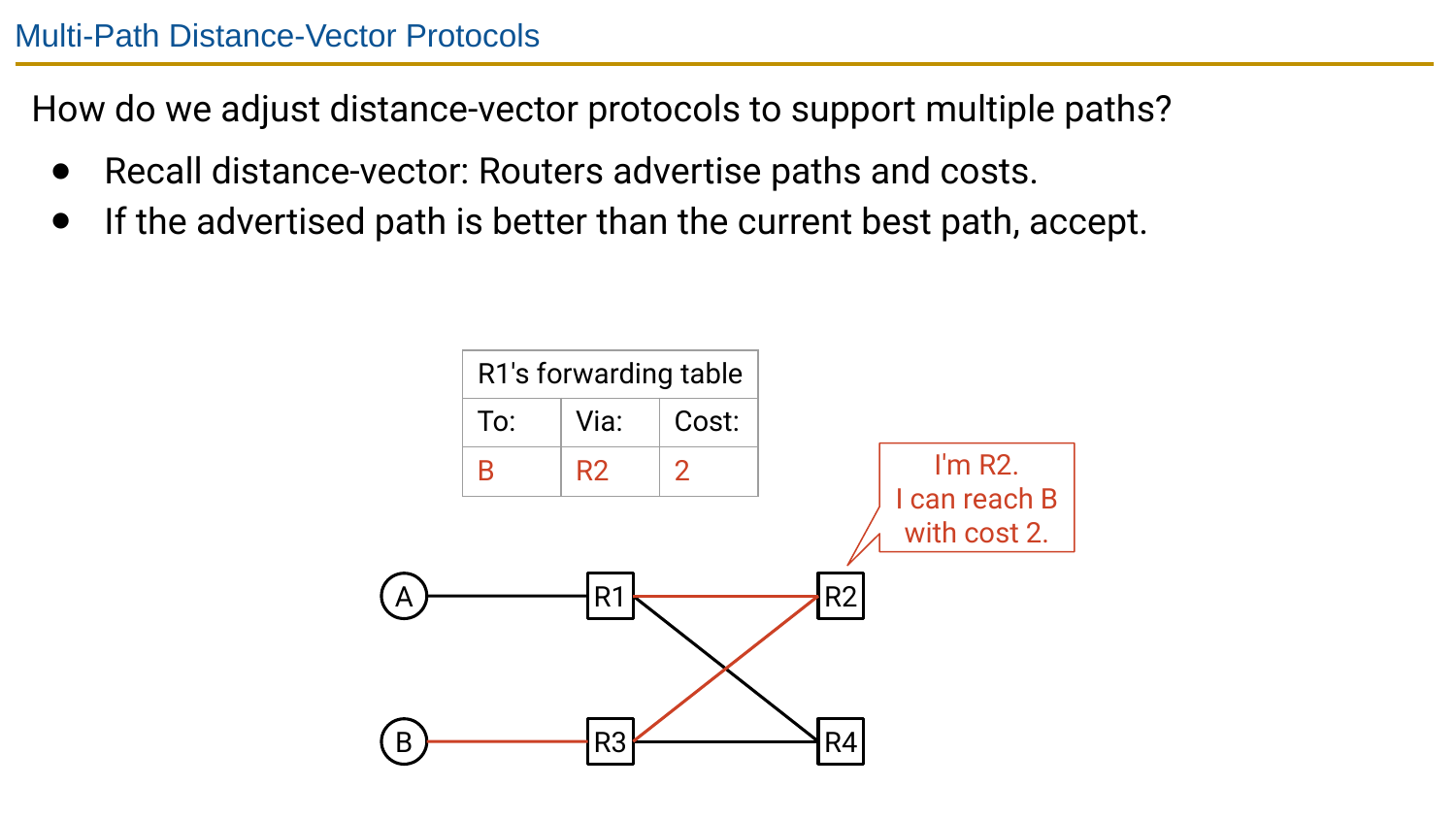

# Multi-Path Distance-Vector Protocols
How do we adjust distance-vector protocols to support multiple paths?
Recall distance-vector: Routers advertise paths and costs.
If the advertised path is better than the current best path, accept.
| R1's forwarding table |  |  |
| --- | --- | --- |
| To: | Via: | Cost: |
| B | R2 | 2 |
I'm R2.
I can reach B with cost 2.
A
R1
R2
B
R3
R4